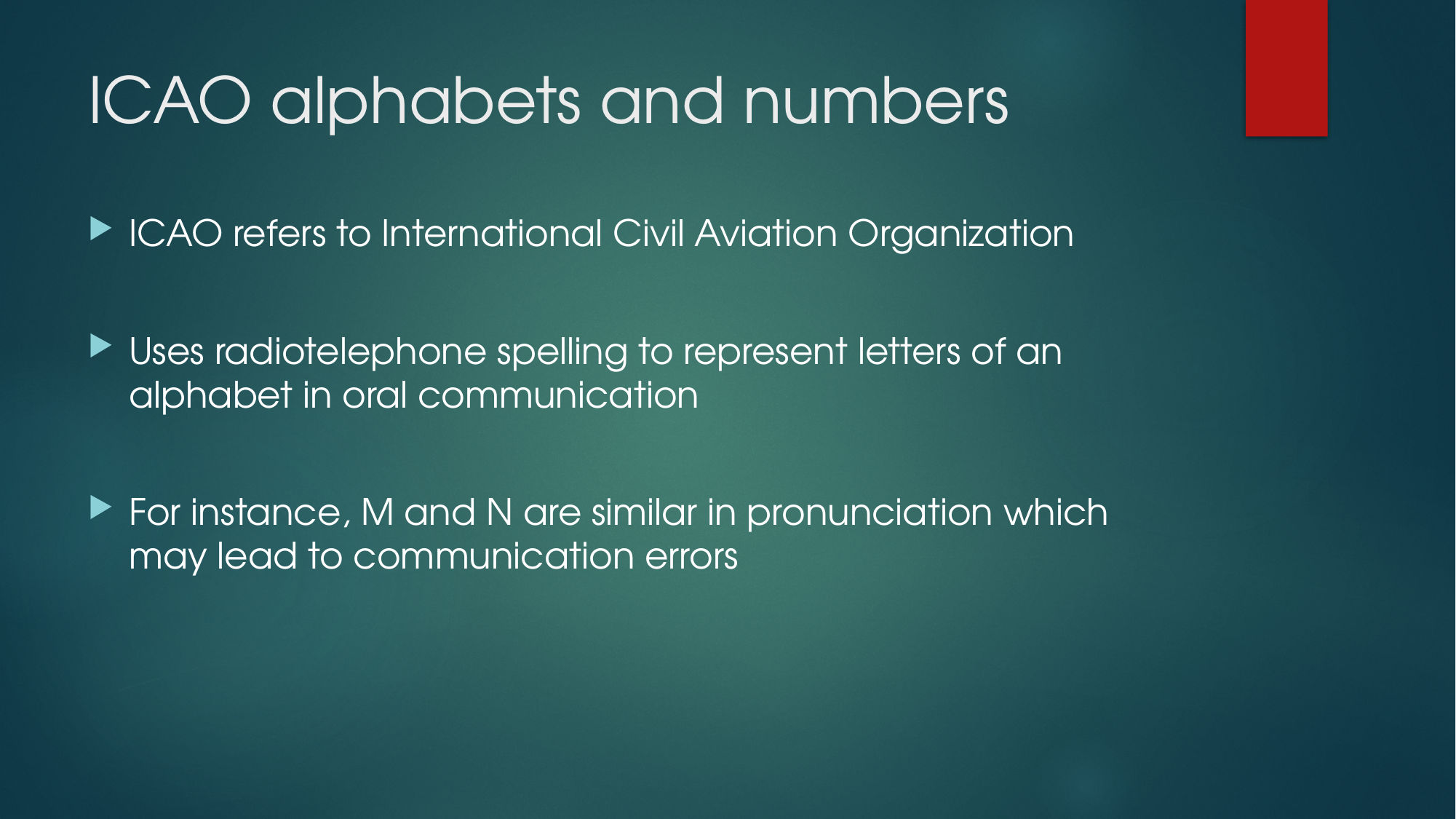

# ICAO alphabets and numbers
ICAO refers to International Civil Aviation Organization

Uses radiotelephone spelling to represent letters of an alphabet in oral communication

For instance, M and N are similar in pronunciation which may lead to communication errors